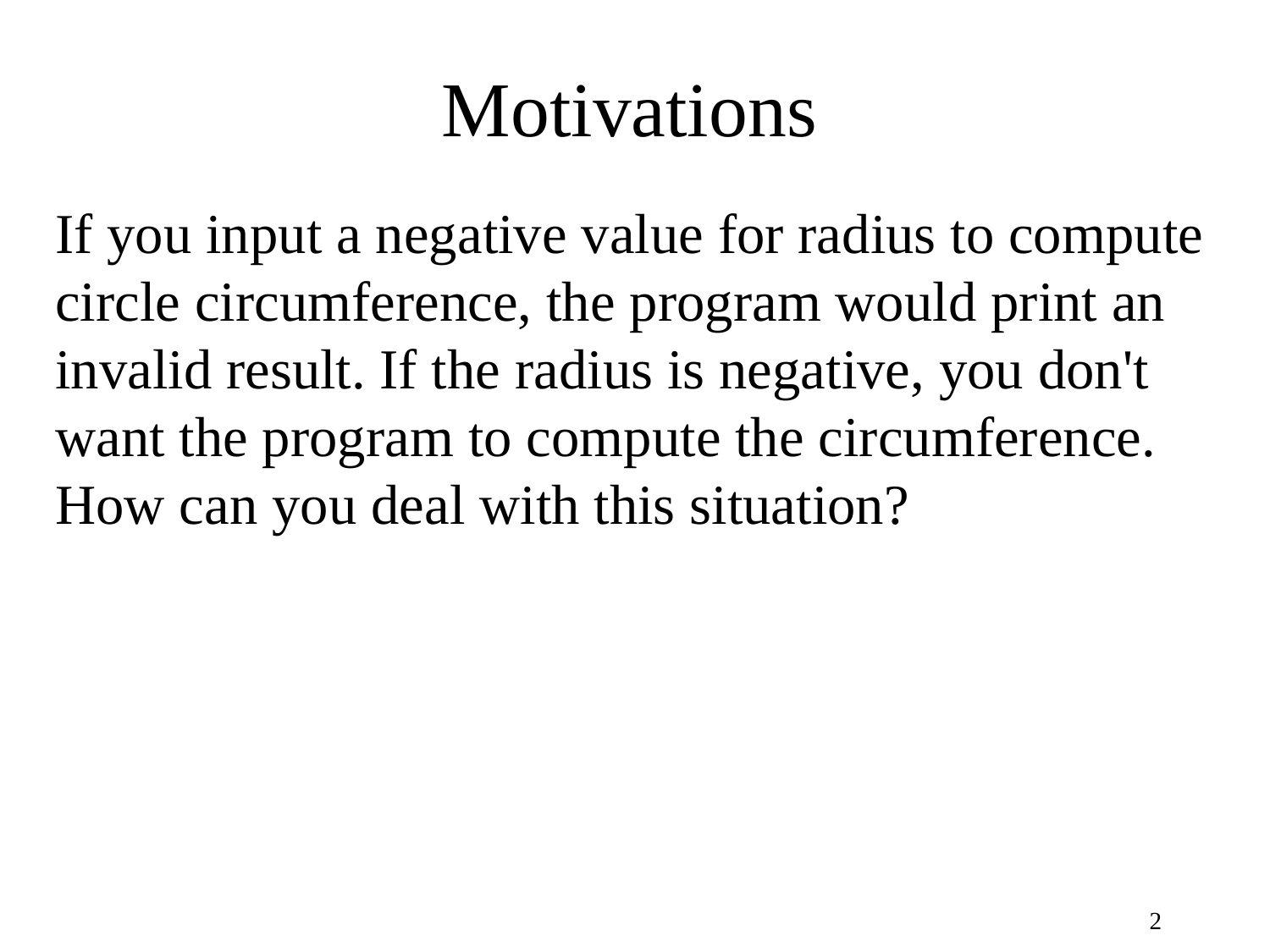

# Motivations
If you input a negative value for radius to compute circle circumference, the program would print an invalid result. If the radius is negative, you don't want the program to compute the circumference. How can you deal with this situation?
2